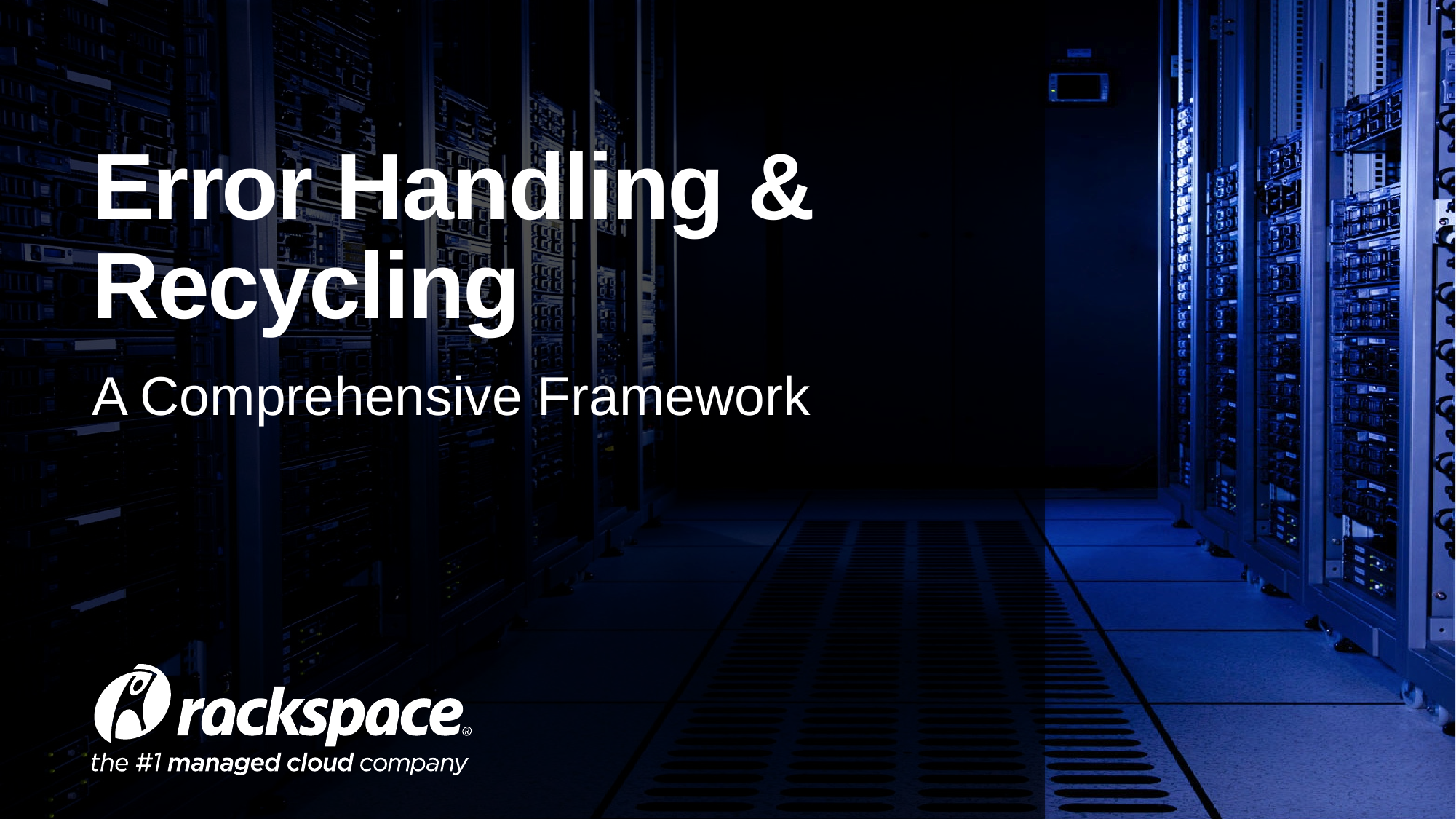

# Error Handling & Recycling
A Comprehensive Framework